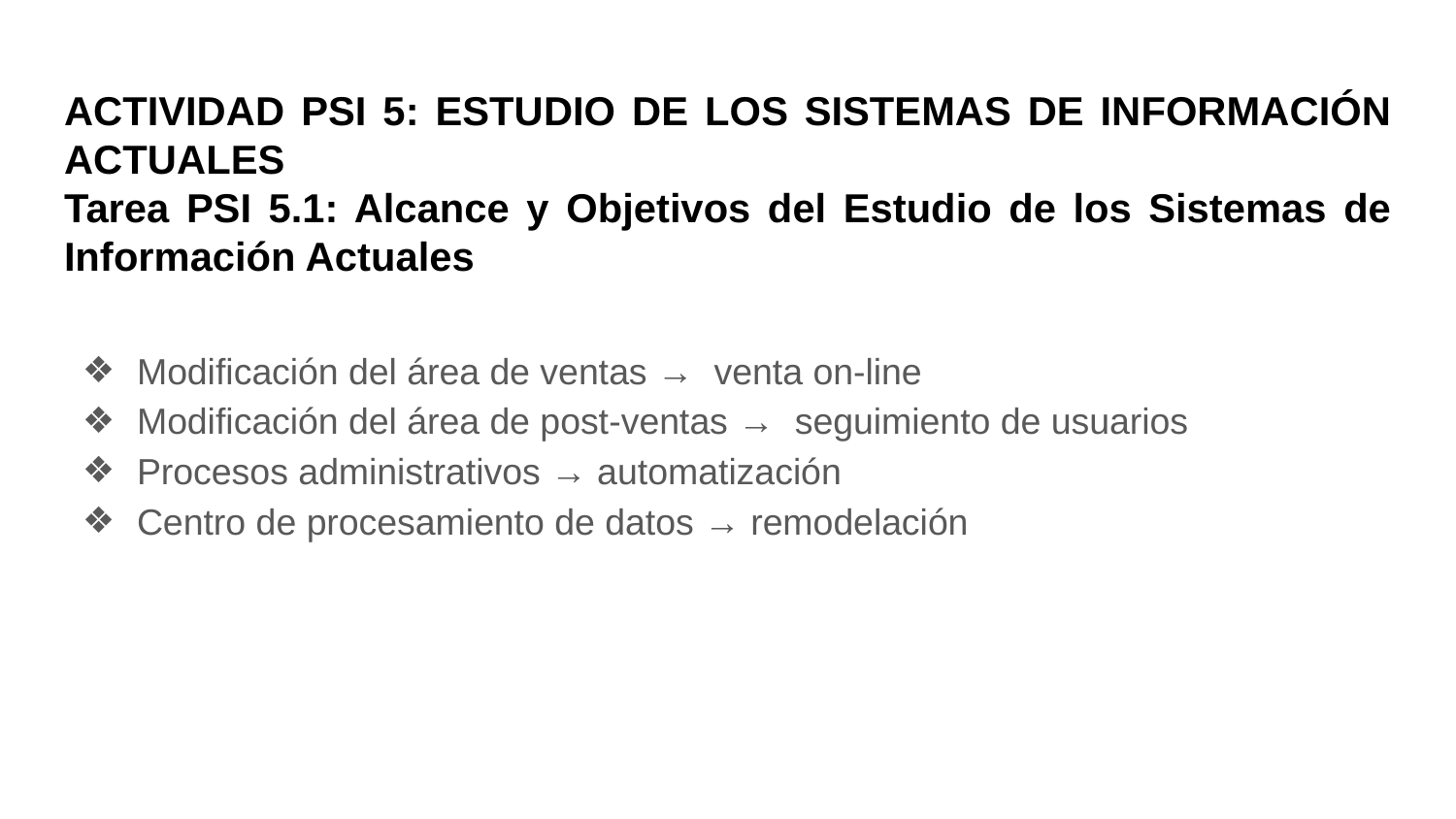

# ACTIVIDAD PSI 5: ESTUDIO DE LOS SISTEMAS DE INFORMACIÓN ACTUALES
Tarea PSI 5.1: Alcance y Objetivos del Estudio de los Sistemas de Información Actuales

Modificación del área de ventas →  venta on-line
Modificación del área de post-ventas →  seguimiento de usuarios
Procesos administrativos → automatización
Centro de procesamiento de datos → remodelación